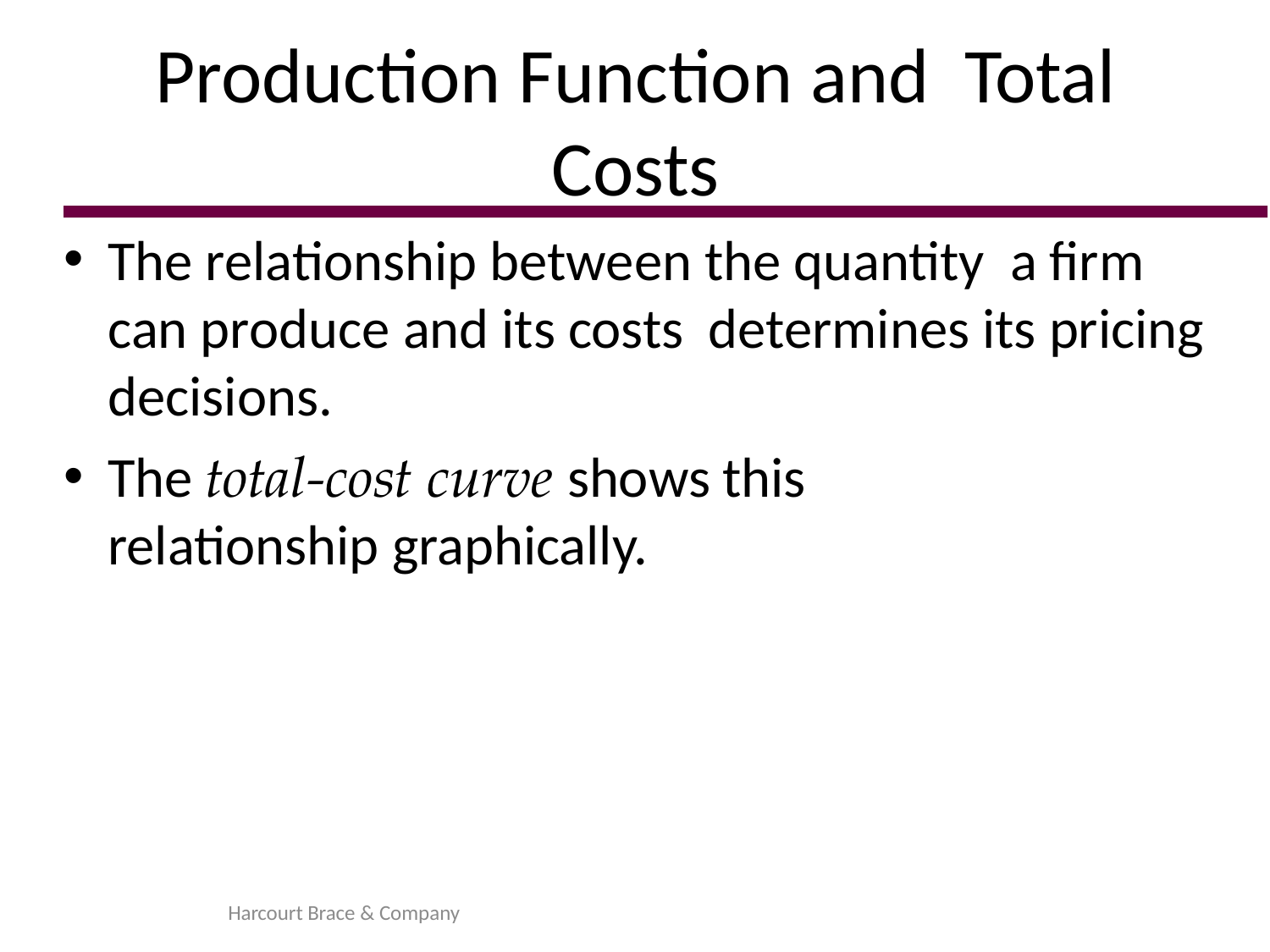

# Production Function and  Total Costs

The relationship between the quantity  a firm can produce and its costs  determines its pricing decisions.
The total-cost curve shows this  relationship graphically.
Harcourt Brace & Company